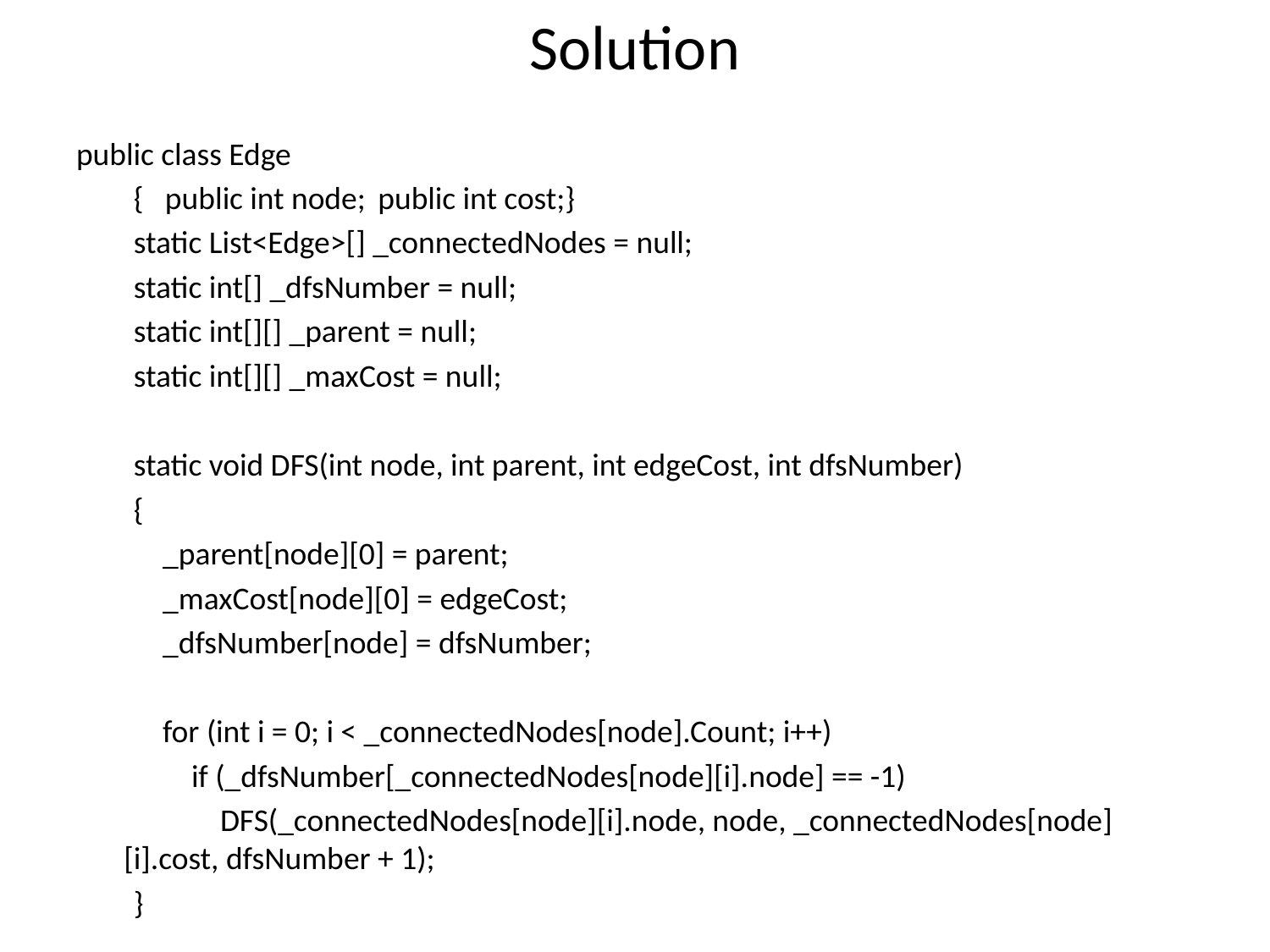

# Solution
public class Edge
        {   public int node;	public int cost;}
        static List<Edge>[] _connectedNodes = null;
        static int[] _dfsNumber = null;
        static int[][] _parent = null;
        static int[][] _maxCost = null;

        static void DFS(int node, int parent, int edgeCost, int dfsNumber)
        {
            _parent[node][0] = parent;
            _maxCost[node][0] = edgeCost;
            _dfsNumber[node] = dfsNumber;

            for (int i = 0; i < _connectedNodes[node].Count; i++)
                if (_dfsNumber[_connectedNodes[node][i].node] == -1)
                    DFS(_connectedNodes[node][i].node, node, _connectedNodes[node][i].cost, dfsNumber + 1);
        }